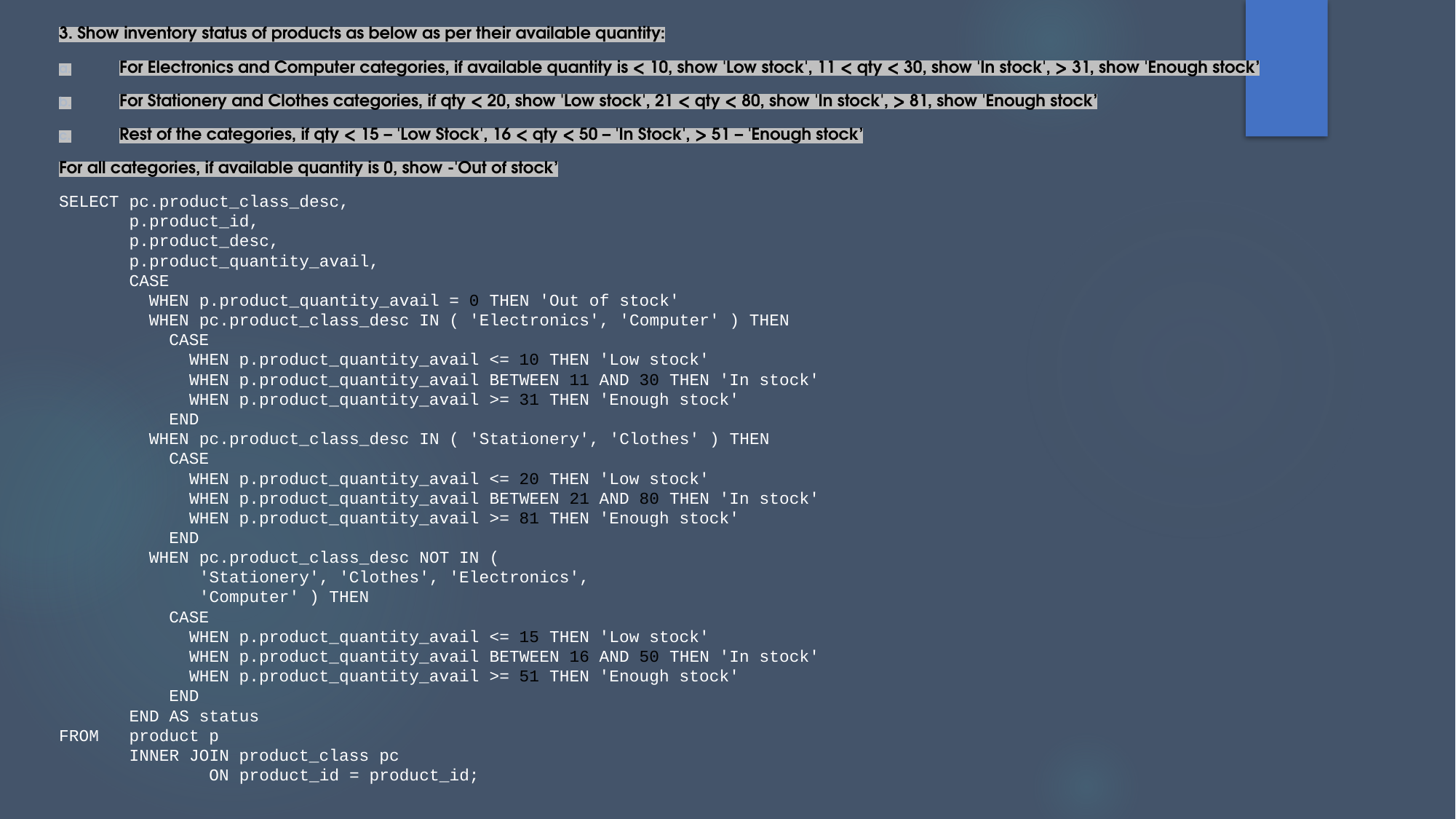

3. Show inventory status of products as below as per their available quantity:
For Electronics and Computer categories, if available quantity is < 10, show 'Low stock', 11 < qty < 30, show 'In stock', > 31, show 'Enough stock’
For Stationery and Clothes categories, if qty < 20, show 'Low stock', 21 < qty < 80, show 'In stock', > 81, show 'Enough stock’
Rest of the categories, if qty < 15 – 'Low Stock', 16 < qty < 50 – 'In Stock', > 51 – 'Enough stock’
For all categories, if available quantity is 0, show -'Out of stock’
SELECT pc.product_class_desc,
       p.product_id,
       p.product_desc,
       p.product_quantity_avail,
       CASE
         WHEN p.product_quantity_avail = 0 THEN 'Out of stock'
         WHEN pc.product_class_desc IN ( 'Electronics', 'Computer' ) THEN
           CASE
             WHEN p.product_quantity_avail <= 10 THEN 'Low stock'
             WHEN p.product_quantity_avail BETWEEN 11 AND 30 THEN 'In stock'
             WHEN p.product_quantity_avail >= 31 THEN 'Enough stock'
           END
         WHEN pc.product_class_desc IN ( 'Stationery', 'Clothes' ) THEN
           CASE
             WHEN p.product_quantity_avail <= 20 THEN 'Low stock'
             WHEN p.product_quantity_avail BETWEEN 21 AND 80 THEN 'In stock'
             WHEN p.product_quantity_avail >= 81 THEN 'Enough stock'
           END
         WHEN pc.product_class_desc NOT IN (
              'Stationery', 'Clothes', 'Electronics',
              'Computer' ) THEN
           CASE
             WHEN p.product_quantity_avail <= 15 THEN 'Low stock'
             WHEN p.product_quantity_avail BETWEEN 16 AND 50 THEN 'In stock'
             WHEN p.product_quantity_avail >= 51 THEN 'Enough stock'
           END
       END AS status
FROM   product p
       INNER JOIN product_class pc
               ON product_id = product_id;